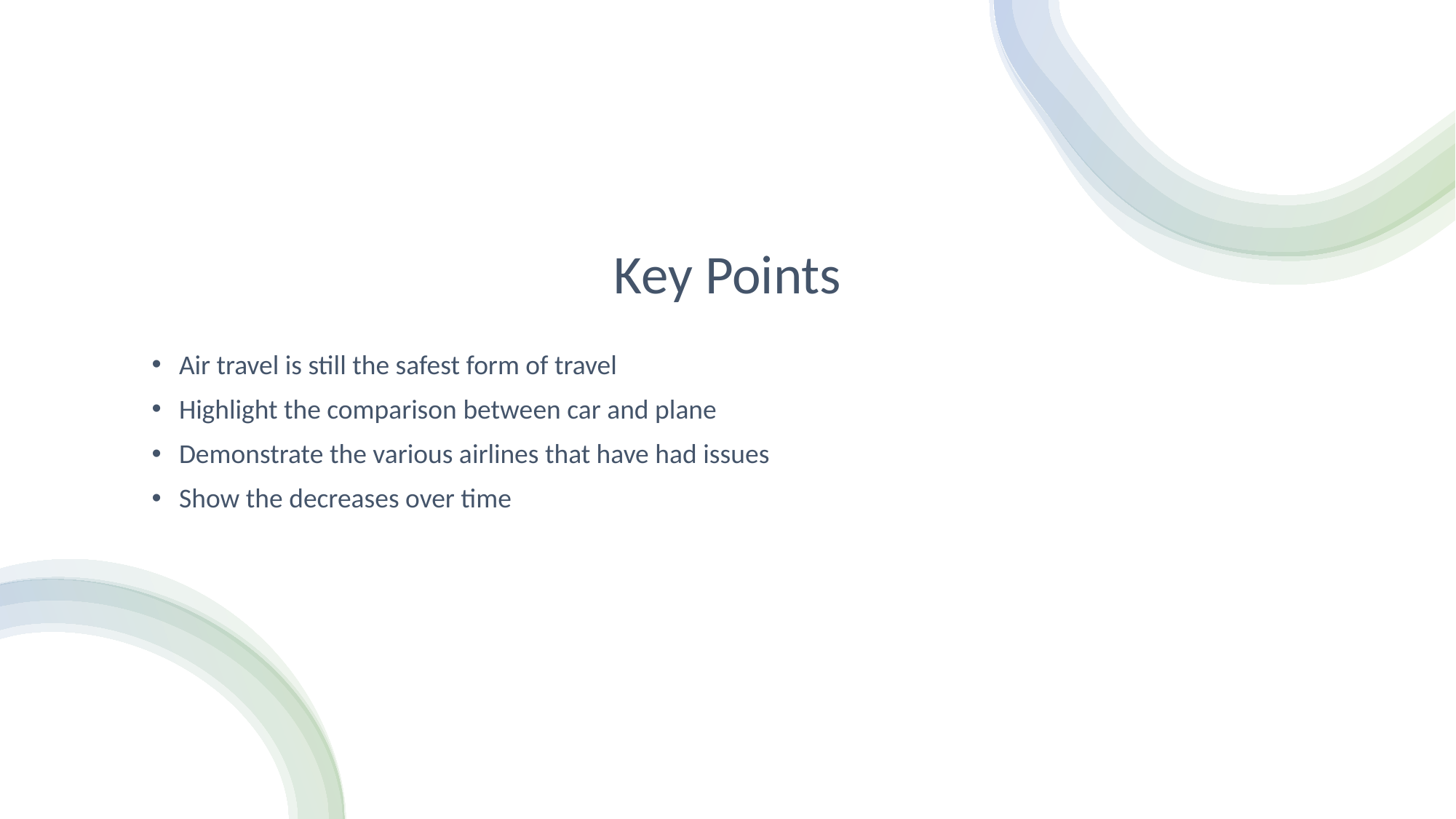

# Key Points
Air travel is still the safest form of travel
Highlight the comparison between car and plane
Demonstrate the various airlines that have had issues
Show the decreases over time